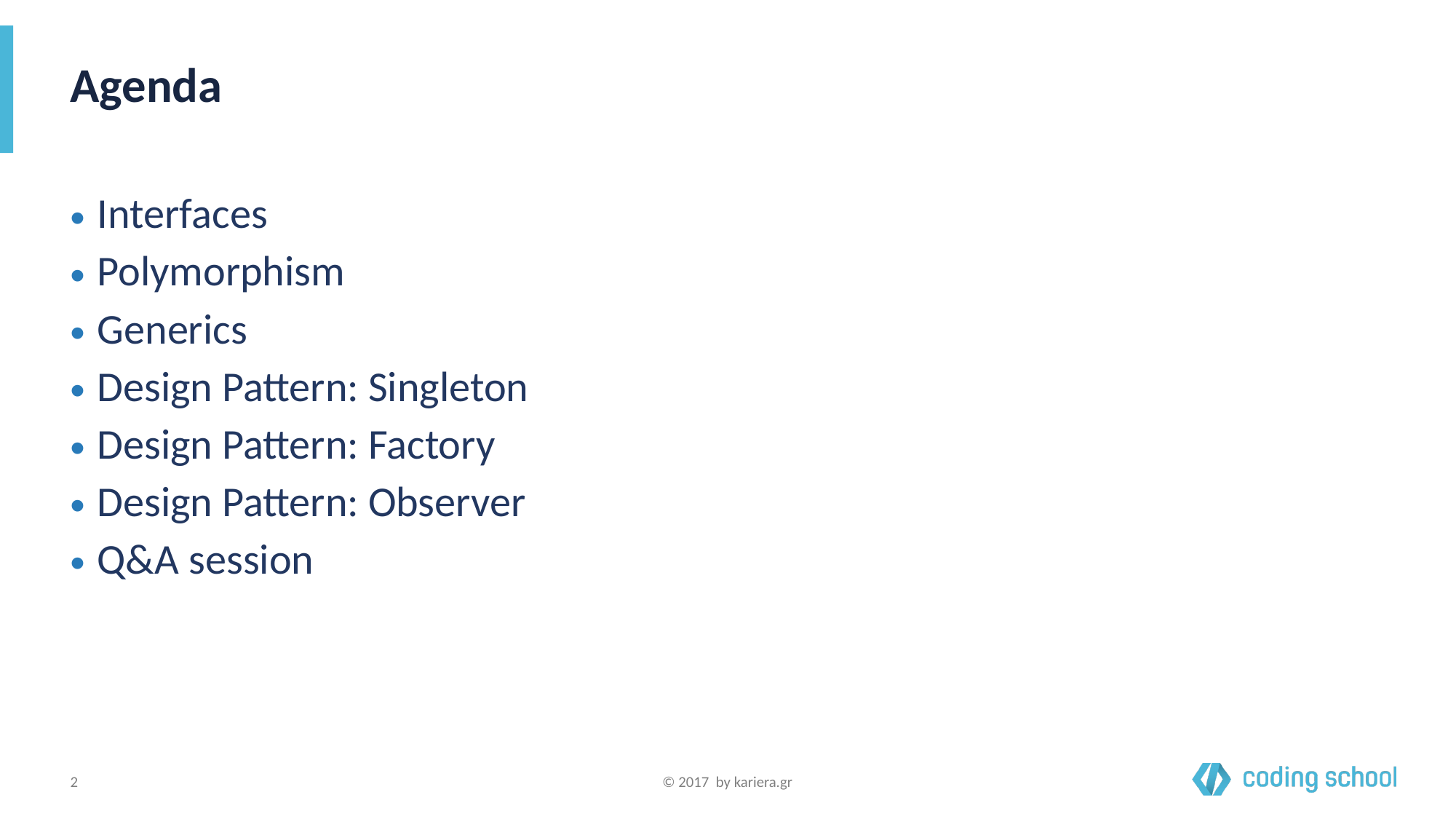

# Agenda
Interfaces
Polymorphism
Generics
Design Pattern: Singleton
Design Pattern: Factory
Design Pattern: Observer
Q&A session
2
© 2017  by kariera.gr